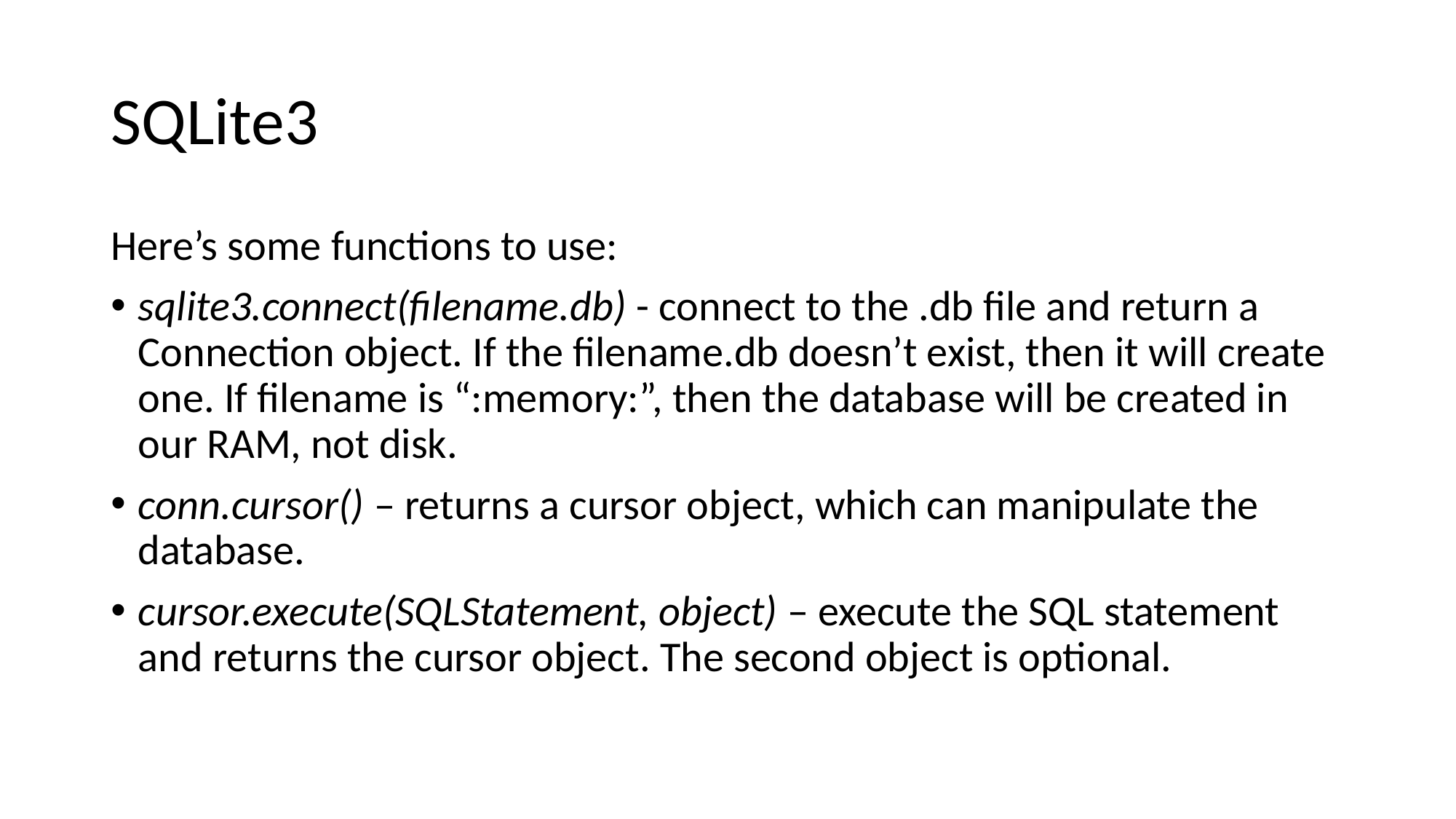

# SQLite3
Here’s some functions to use:
sqlite3.connect(filename.db) - connect to the .db file and return a Connection object. If the filename.db doesn’t exist, then it will create one. If filename is “:memory:”, then the database will be created in our RAM, not disk.
conn.cursor() – returns a cursor object, which can manipulate the database.
cursor.execute(SQLStatement, object) – execute the SQL statement and returns the cursor object. The second object is optional.